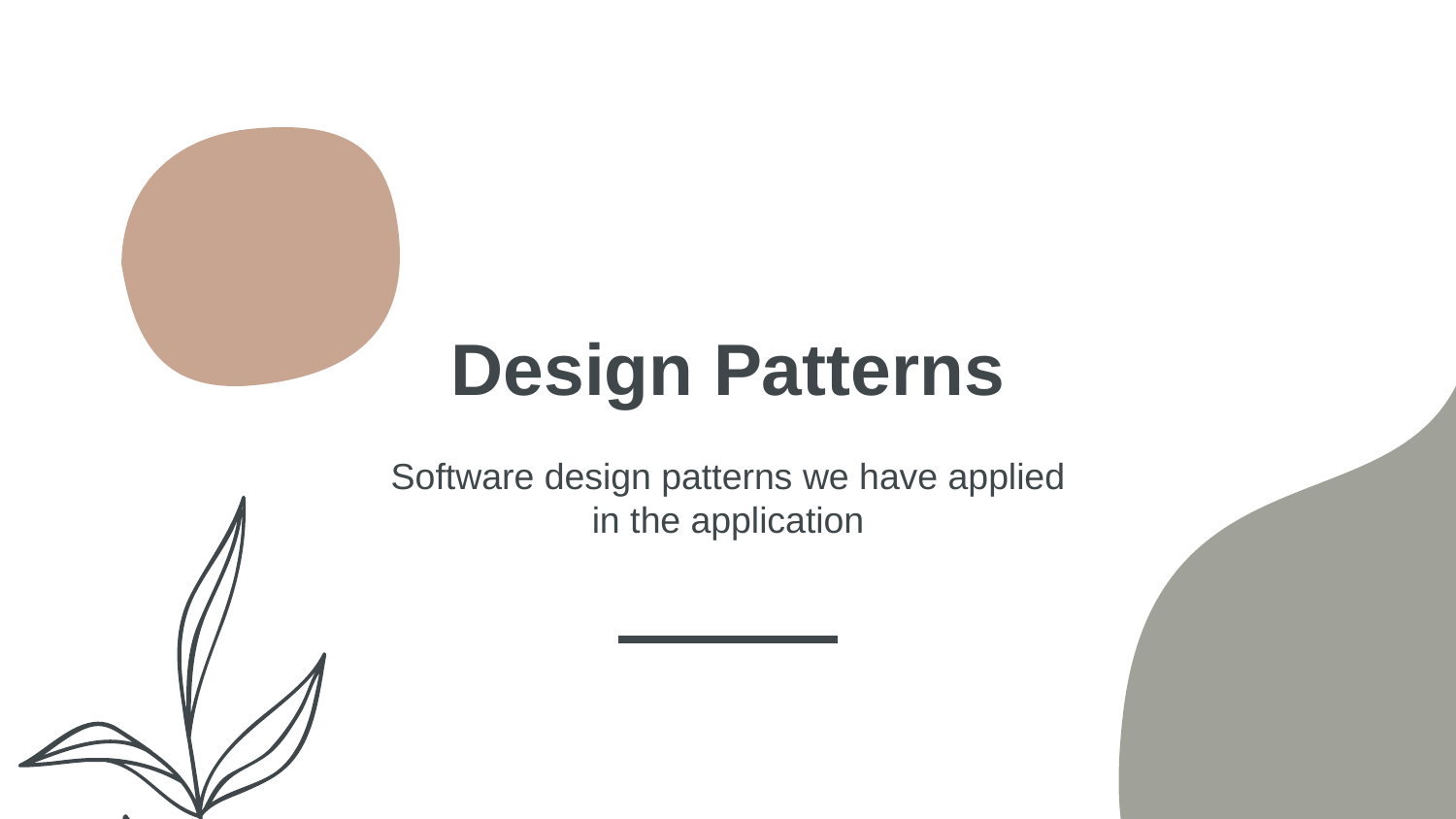

# Design Patterns
Software design patterns we have applied
in the application